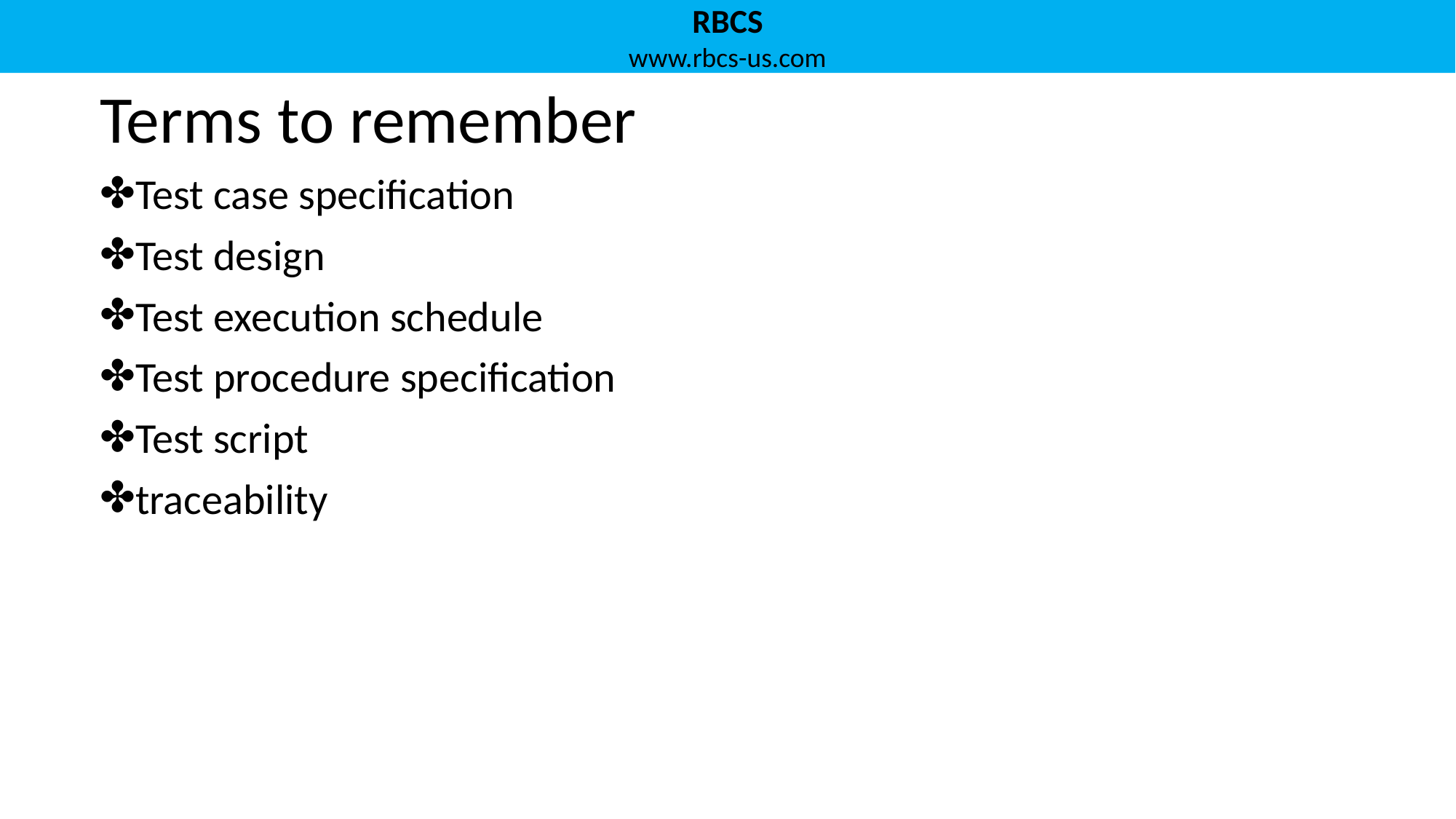

# Terms to remember
Test case specification
Test design
Test execution schedule
Test procedure specification
Test script
traceability